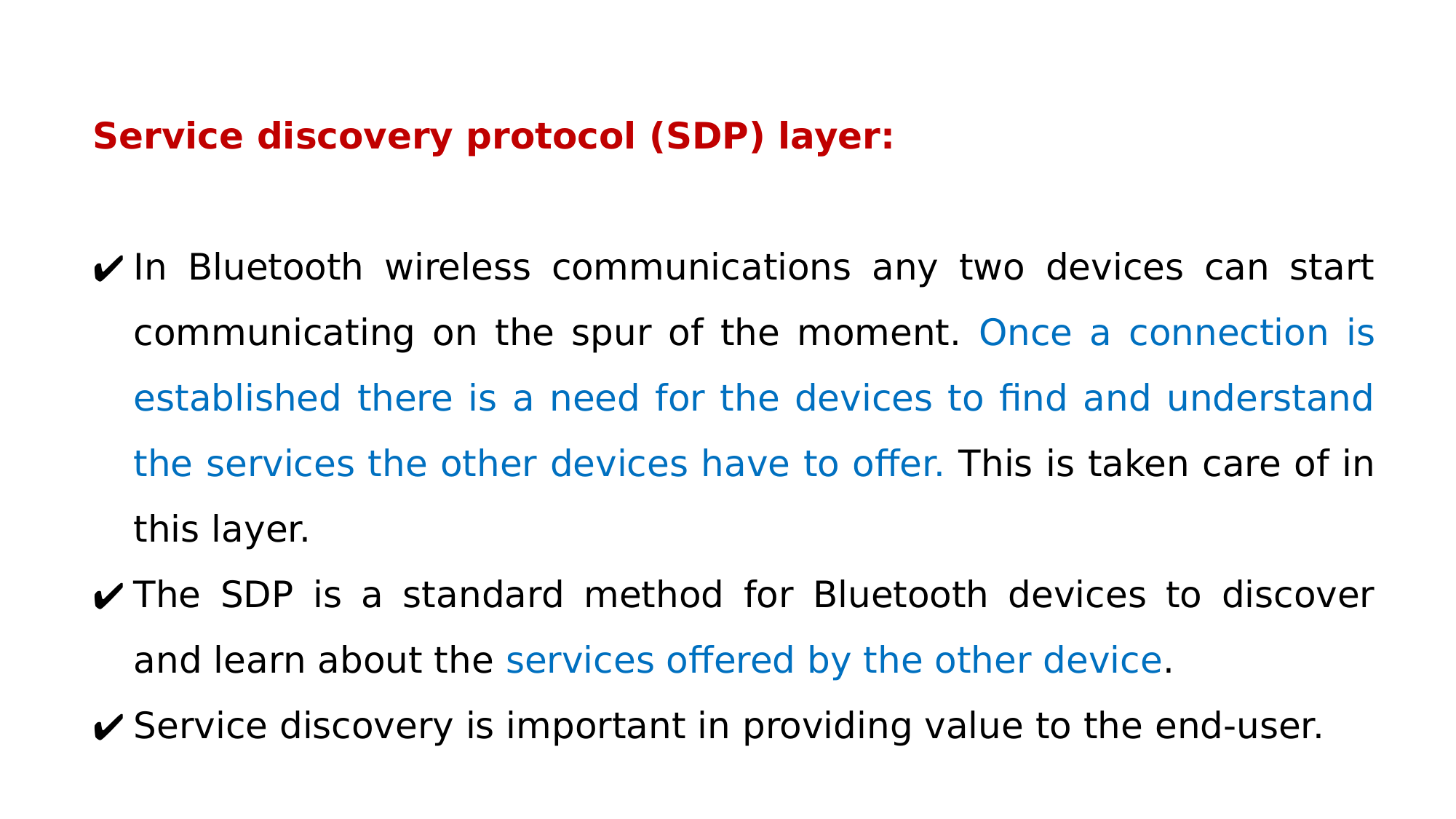

Service discovery protocol (SDP) layer:

In Bluetooth wireless communications any two devices can start communicating on the spur of the moment. Once a connection is established there is a need for the devices to find and understand the services the other devices have to offer. This is taken care of in this layer.
The SDP is a standard method for Bluetooth devices to discover and learn about the services offered by the other device.
Service discovery is important in providing value to the end-user.